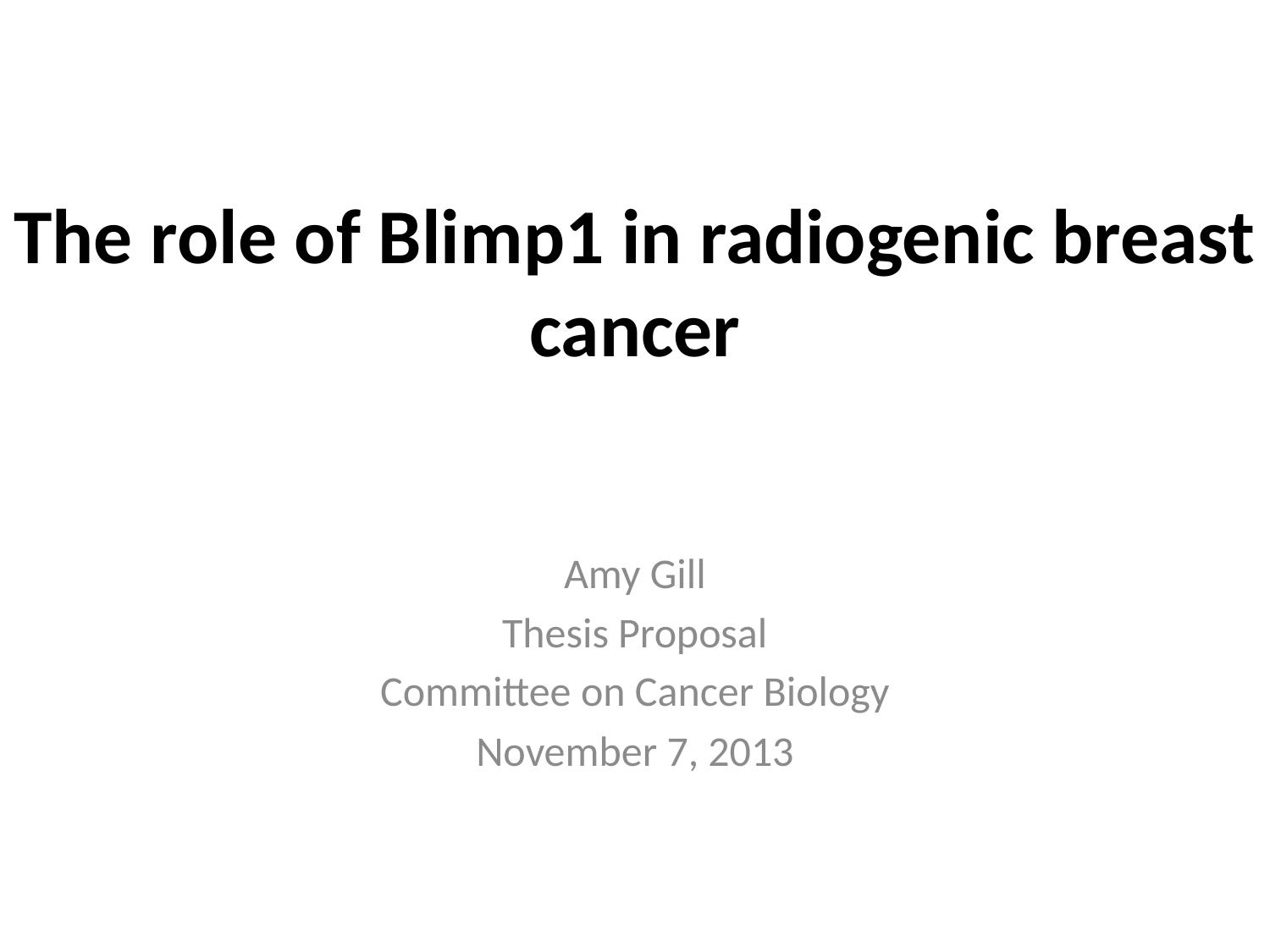

# The role of Blimp1 in radiogenic breast cancer
Amy Gill
Thesis Proposal
Committee on Cancer Biology
November 7, 2013